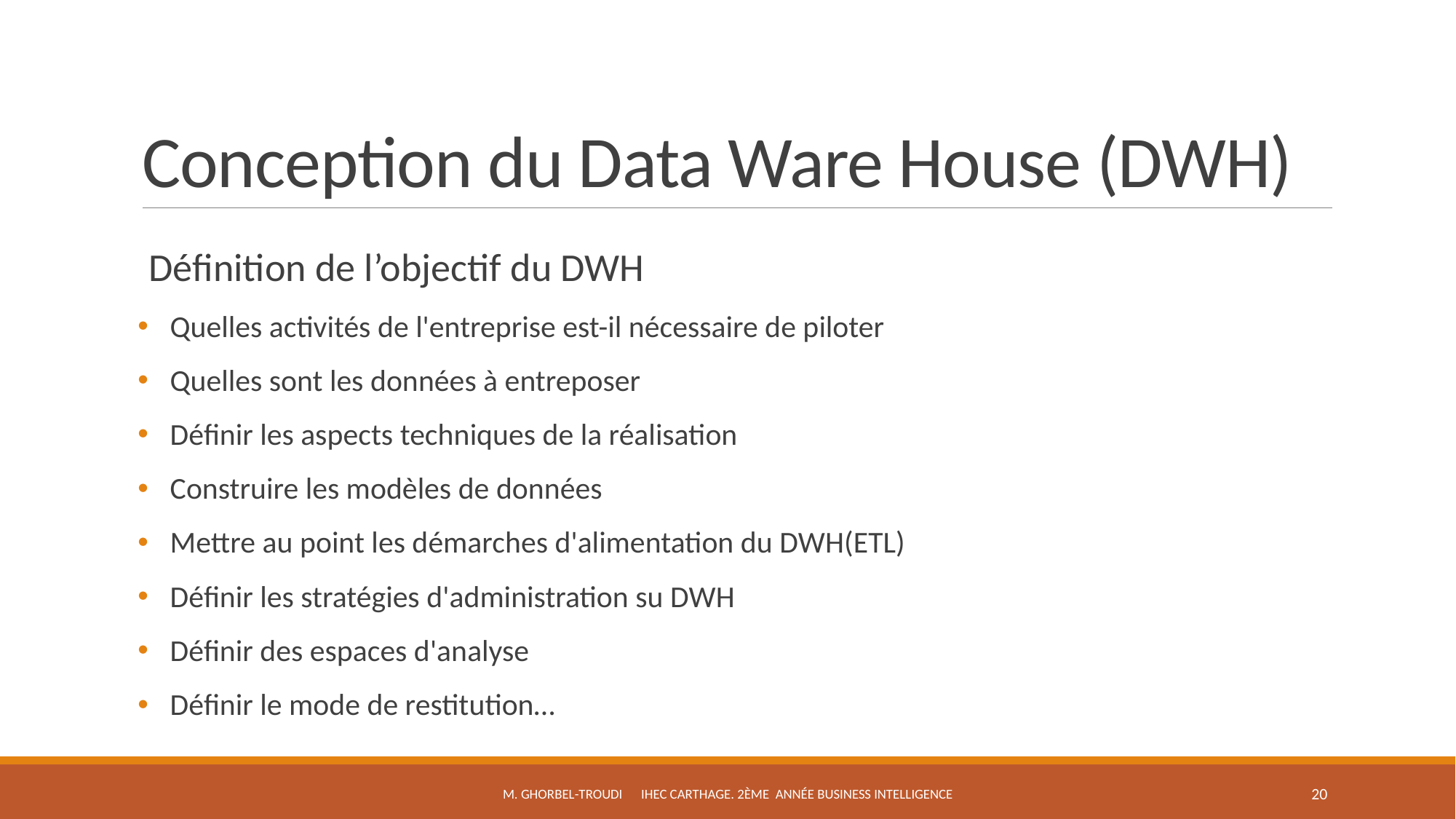

# Conception du Data Ware House (DWH)
Définition de l’objectif du DWH
Quelles activités de l'entreprise est-il nécessaire de piloter
Quelles sont les données à entreposer
Définir les aspects techniques de la réalisation
Construire les modèles de données
Mettre au point les démarches d'alimentation du DWH(ETL)
Définir les stratégies d'administration su DWH
Définir des espaces d'analyse
Définir le mode de restitution…
M. Ghorbel-troudi      IHEC Carthage. 2ème  Année Business Intelligence
20